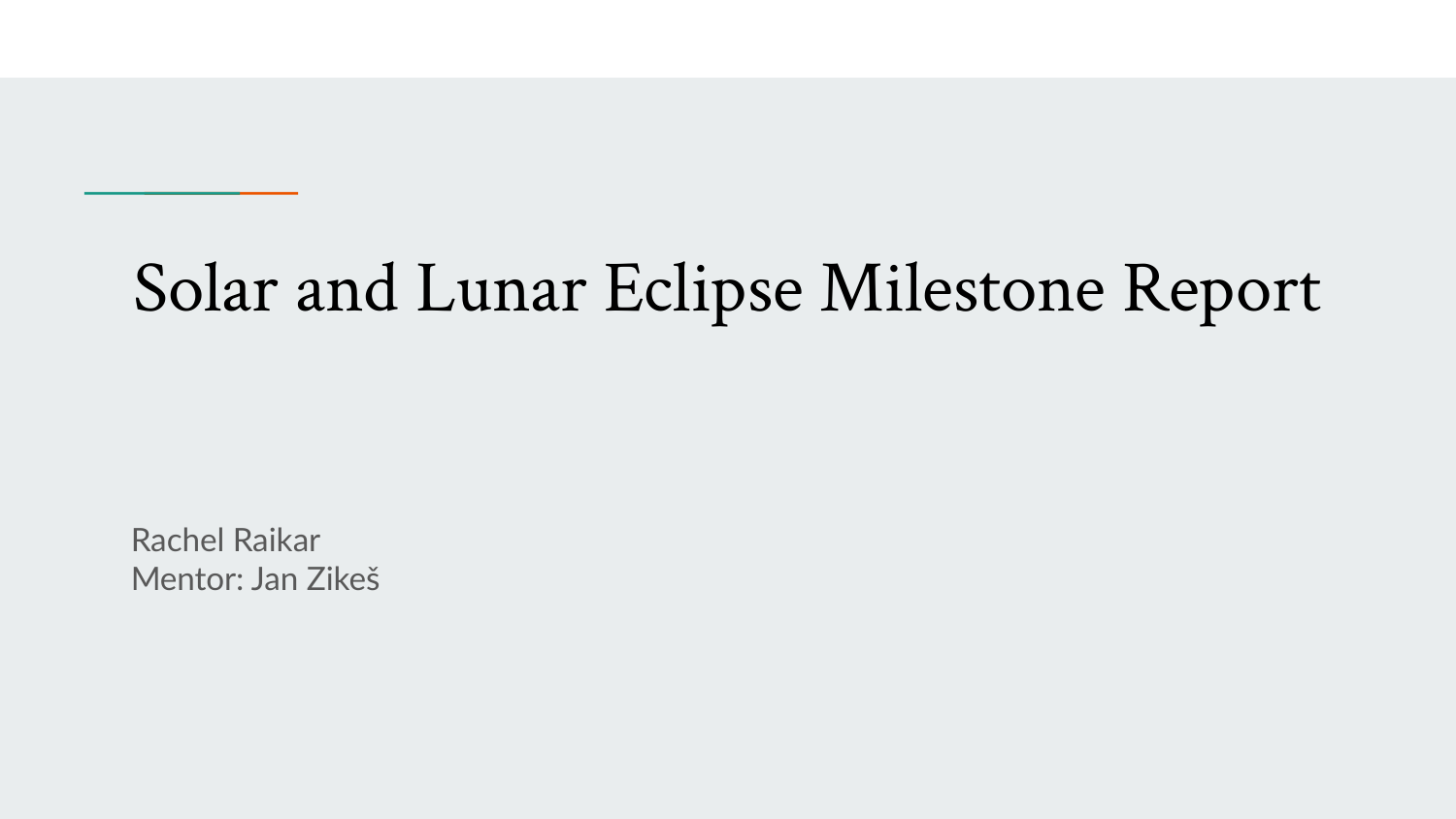

# Solar and Lunar Eclipse Milestone Report
Rachel Raikar
Mentor: Jan Zikeš